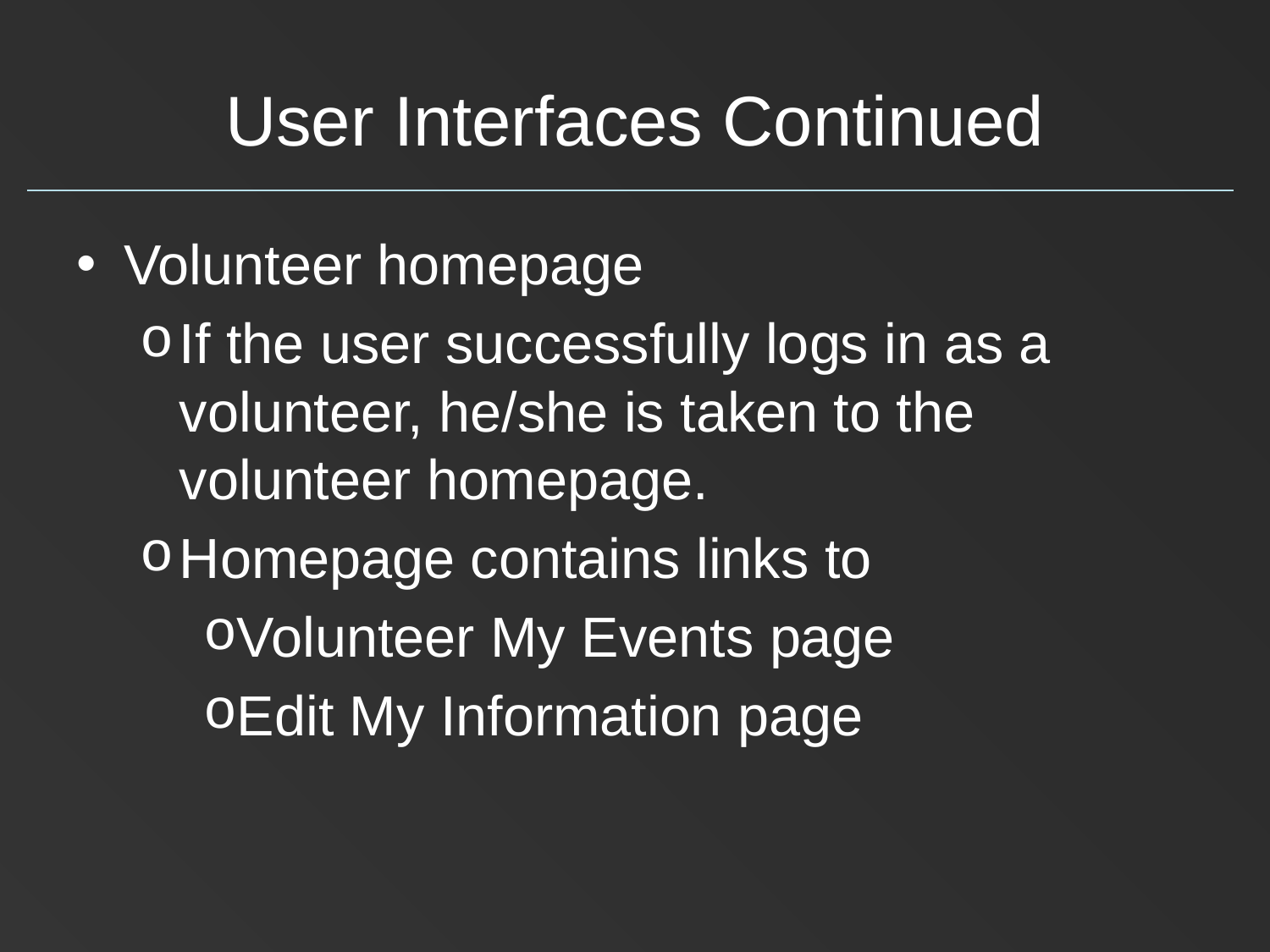

# User Interfaces Continued
Volunteer homepage
If the user successfully logs in as a volunteer, he/she is taken to the volunteer homepage.
Homepage contains links to
Volunteer My Events page
Edit My Information page